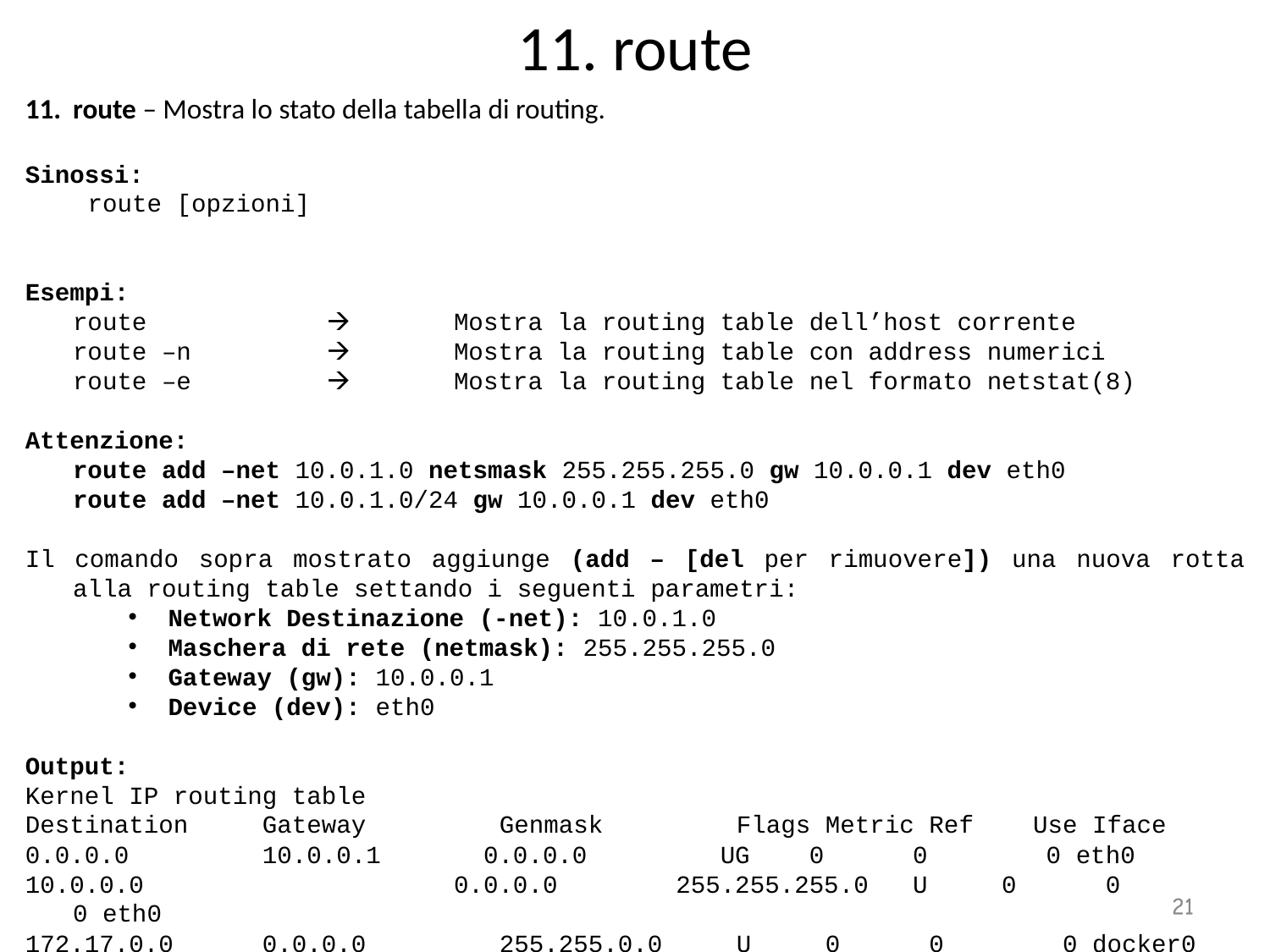

11. route
route – Mostra lo stato della tabella di routing.

Sinossi:
	 route [opzioni]

Esempi:
	route 		🡪	Mostra la routing table dell’host corrente
	route –n		🡪	Mostra la routing table con address numerici
	route –e		🡪	Mostra la routing table nel formato netstat(8)

Attenzione:
	route add –net 10.0.1.0 netsmask 255.255.255.0 gw 10.0.0.1 dev eth0
	route add –net 10.0.1.0/24 gw 10.0.0.1 dev eth0

Il comando sopra mostrato aggiunge (add – [del per rimuovere]) una nuova rotta alla routing table settando i seguenti parametri:
Network Destinazione (-net): 10.0.1.0
Maschera di rete (netmask): 255.255.255.0
Gateway (gw): 10.0.0.1
Device (dev): eth0

Output:
Kernel IP routing table
Destination     Gateway         Genmask         Flags Metric Ref    Use Iface
0.0.0.0         10.0.0.1  	  0.0.0.0         UG    0      0        0 eth0
10.0.0.0			0.0.0.0        255.255.255.0   U     0      0        0 eth0
172.17.0.0      0.0.0.0         255.255.0.0     U     0      0        0 docker0
21